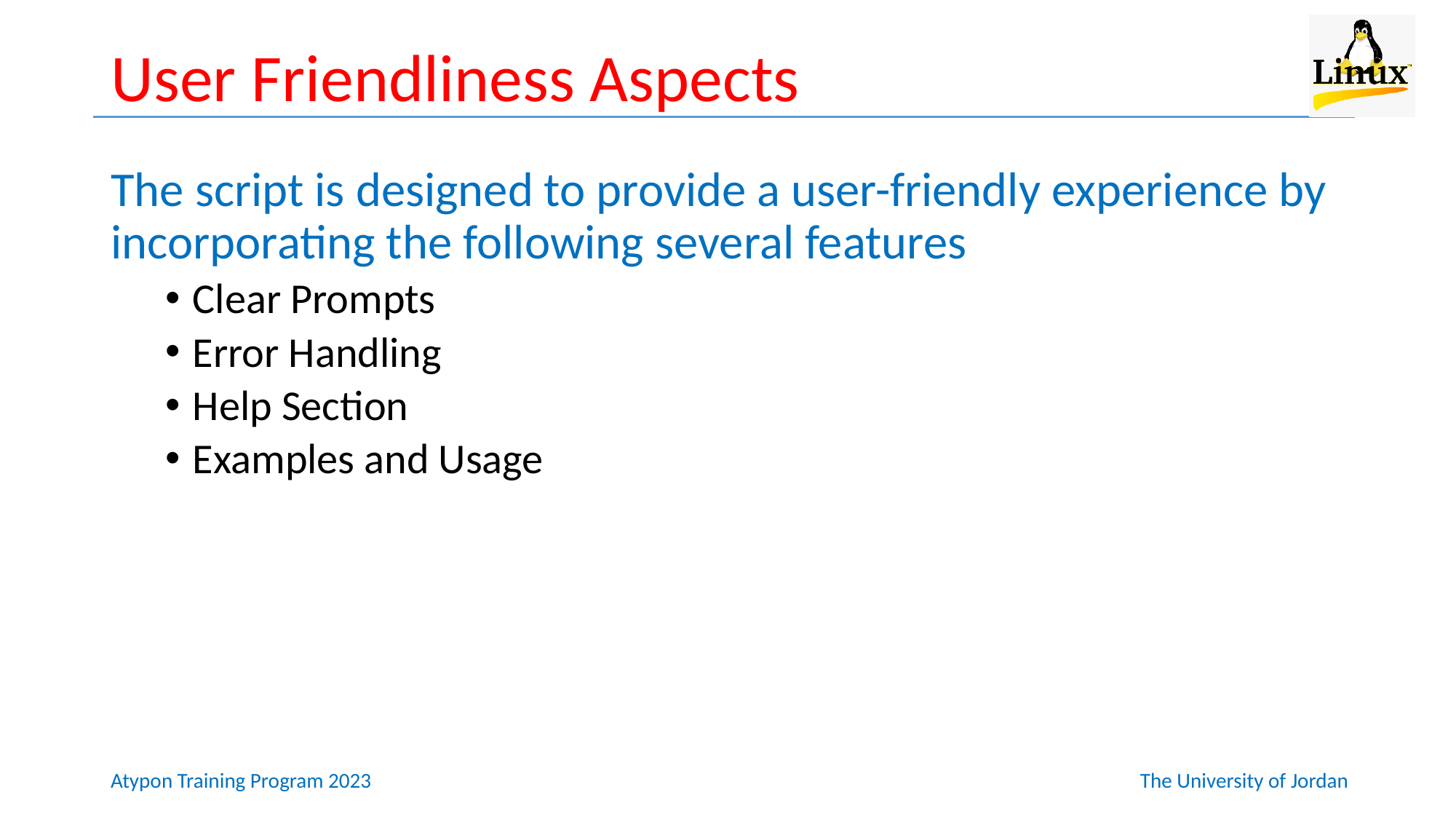

# User Friendliness Aspects
The script is designed to provide a user-friendly experience by incorporating the following several features
Clear Prompts
Error Handling
Help Section
Examples and Usage